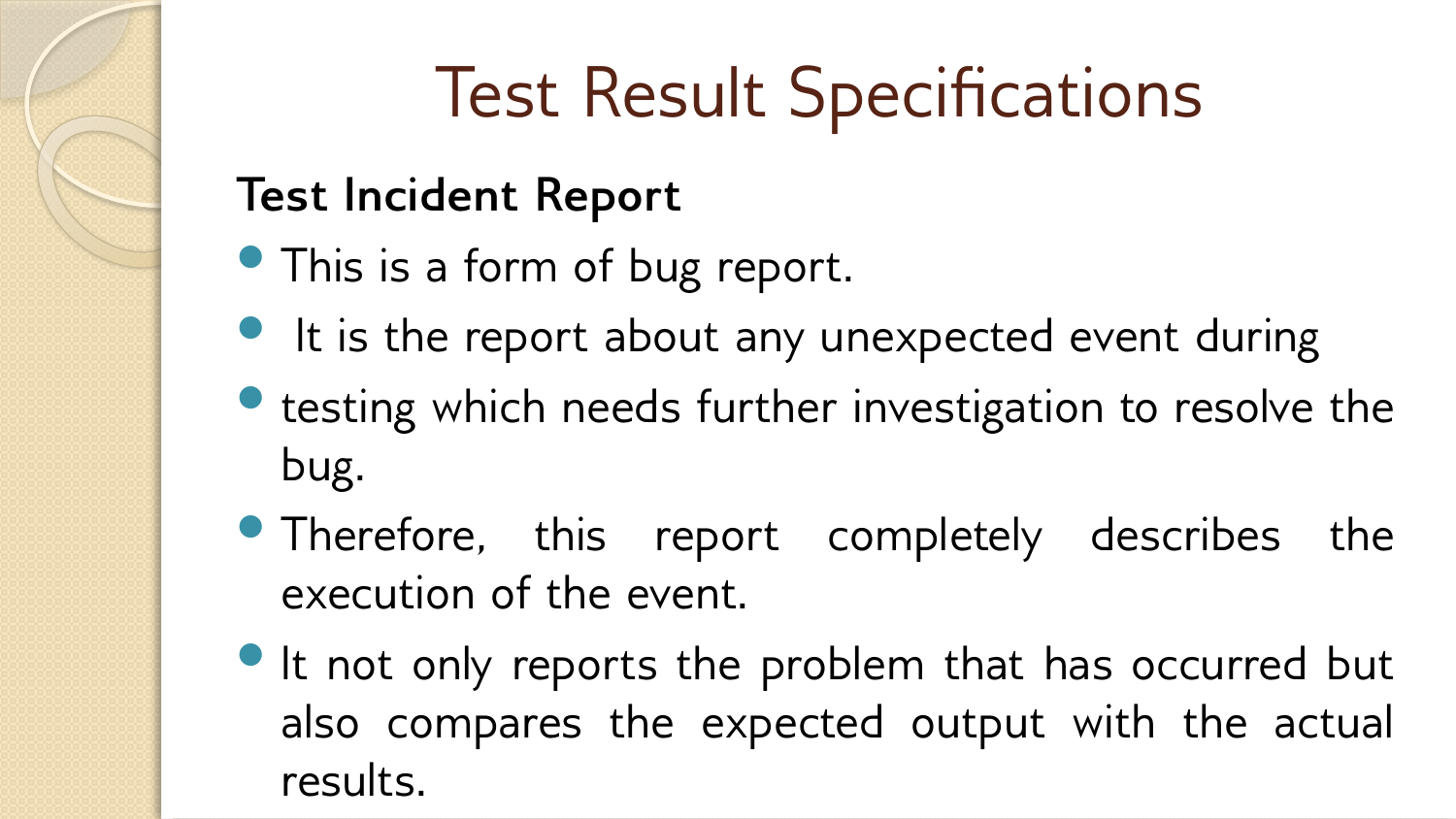

# Test Result Specifications
Test Incident Report
This is a form of bug report.
 It is the report about any unexpected event during
testing which needs further investigation to resolve the bug.
Therefore, this report completely describes the execution of the event.
It not only reports the problem that has occurred but also compares the expected output with the actual results.